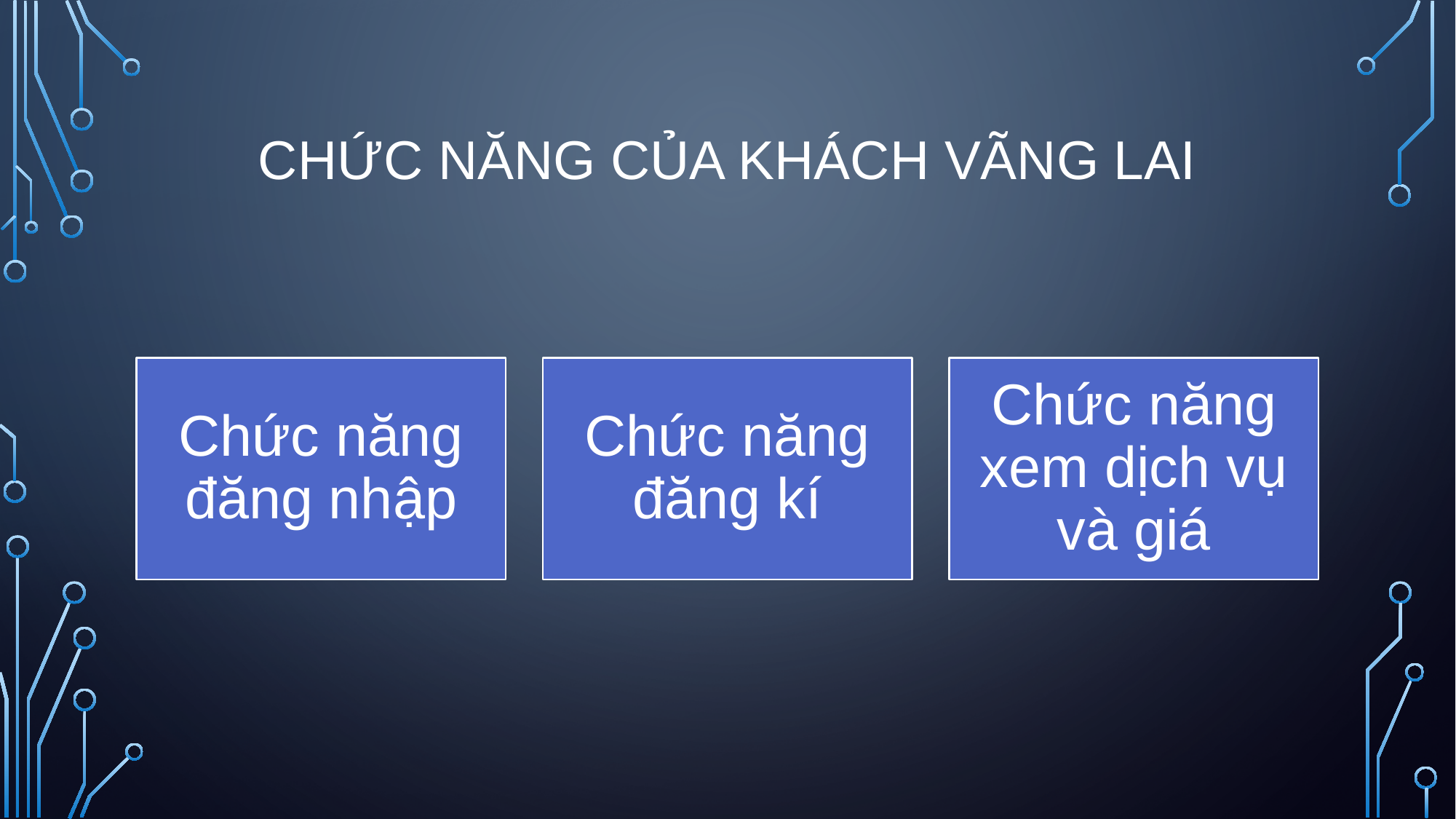

# Chức năng của khách vãng lai
Chức năng đăng nhập
Chức năng đăng kí
Chức năng xem dịch vụ và giá